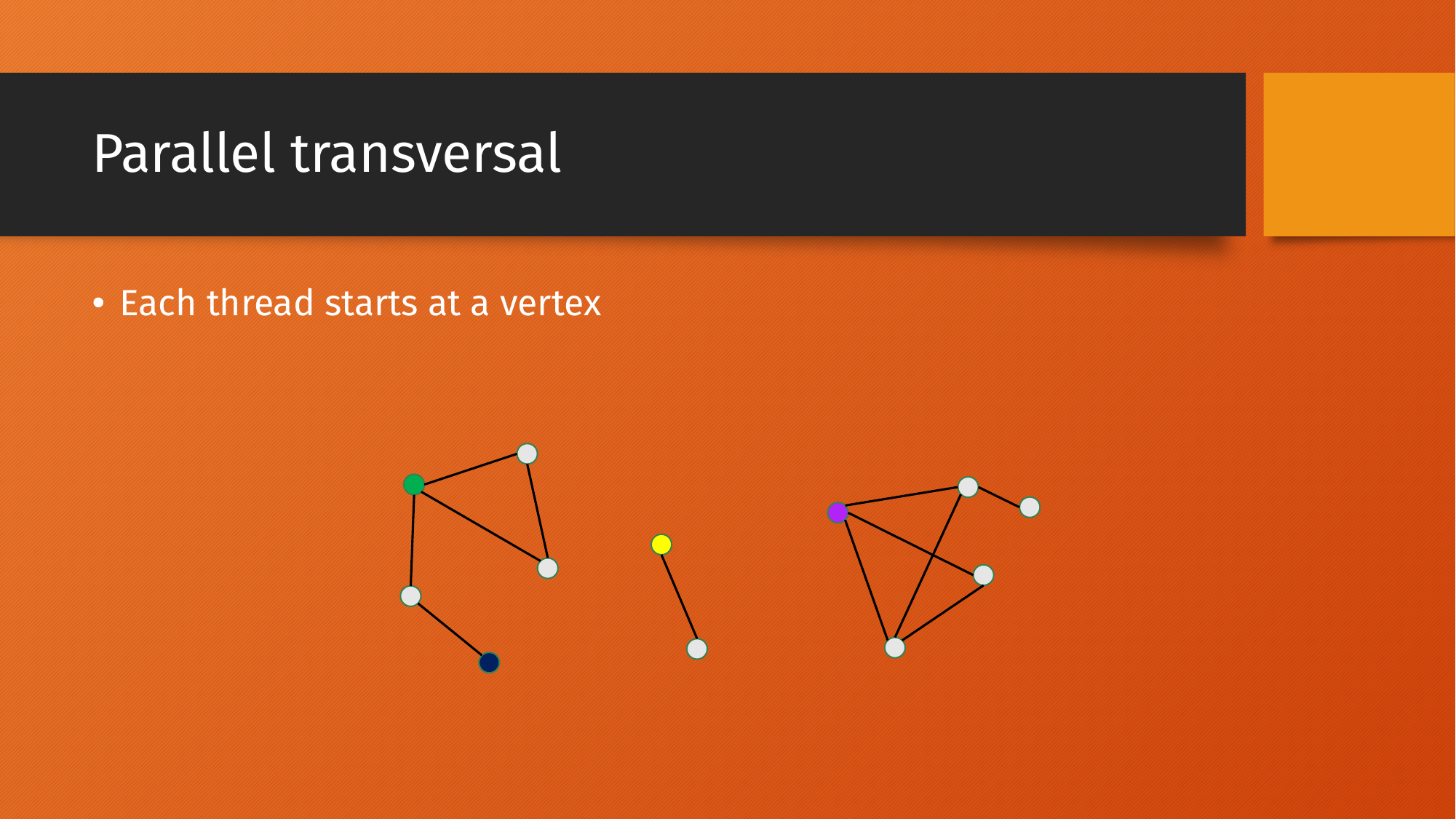

# Parallel transversal
Each thread starts at a vertex